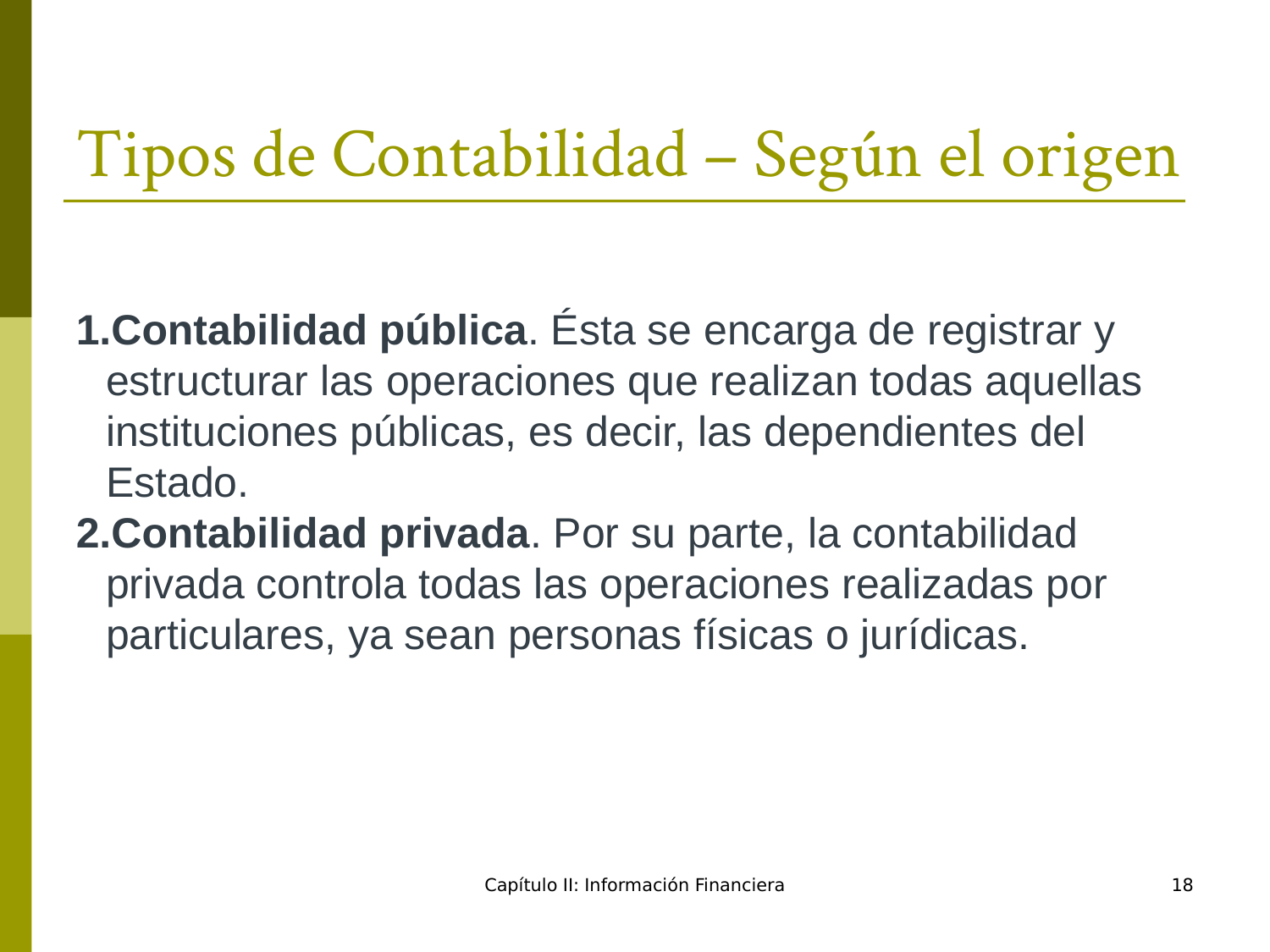

# Tipos de Contabilidad – Según el origen
Contabilidad pública. Ésta se encarga de registrar y estructurar las operaciones que realizan todas aquellas instituciones públicas, es decir, las dependientes del Estado.
Contabilidad privada. Por su parte, la contabilidad privada controla todas las operaciones realizadas por particulares, ya sean personas físicas o jurídicas.
Capítulo II: Información Financiera
18